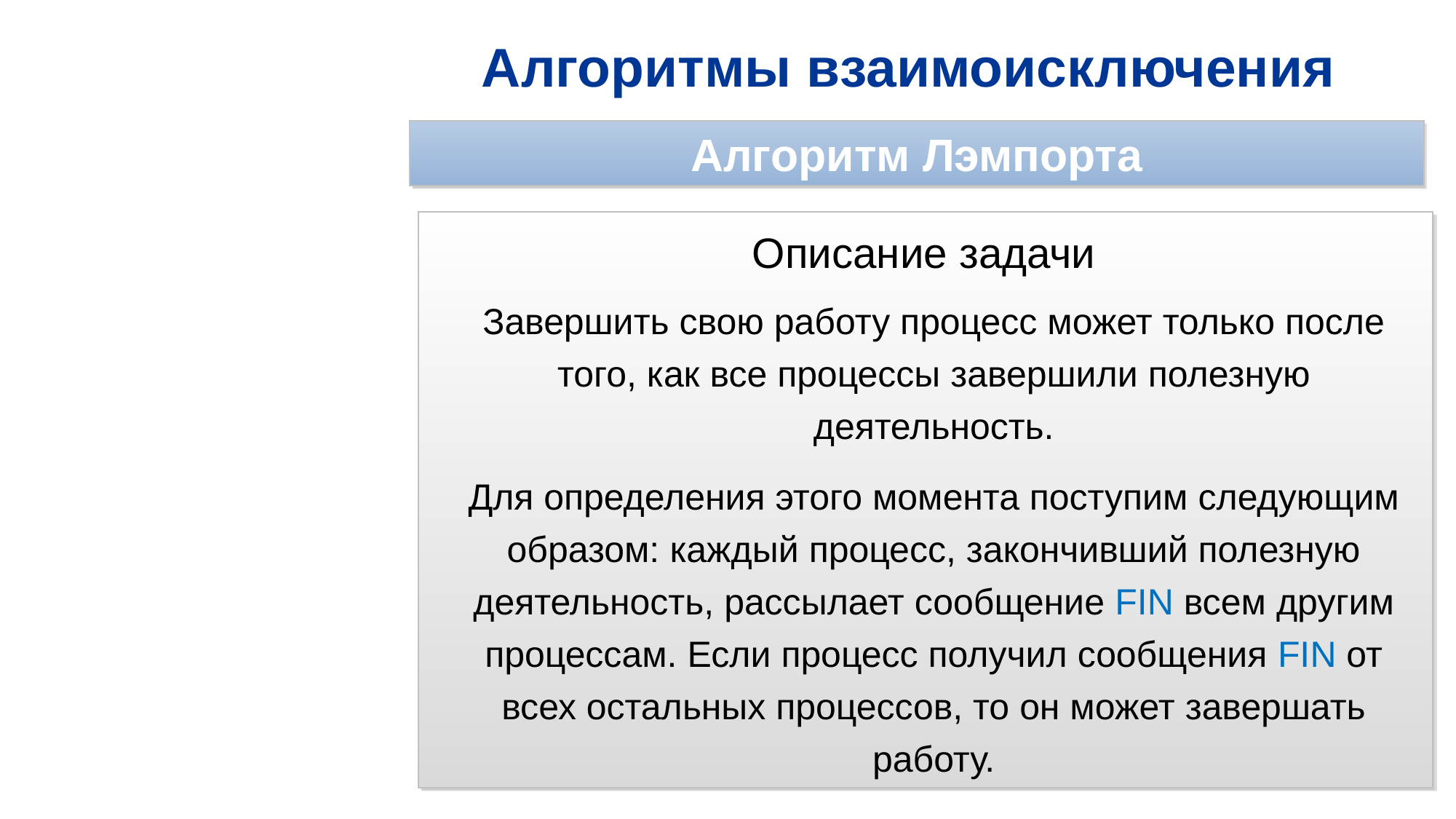

# Алгоритмы взаимоисключения
Алгоритм Лэмпорта

Описание задачи
Завершить свою работу процесс может только после того, как все процессы завершили полезную деятельность.
Для определения этого момента поступим следующим образом: каждый процесс, закончивший полезную деятельность, рассылает сообщение FIN всем другим процессам. Если процесс получил сообщения FIN от всех остальных процессов, то он может завершать работу.